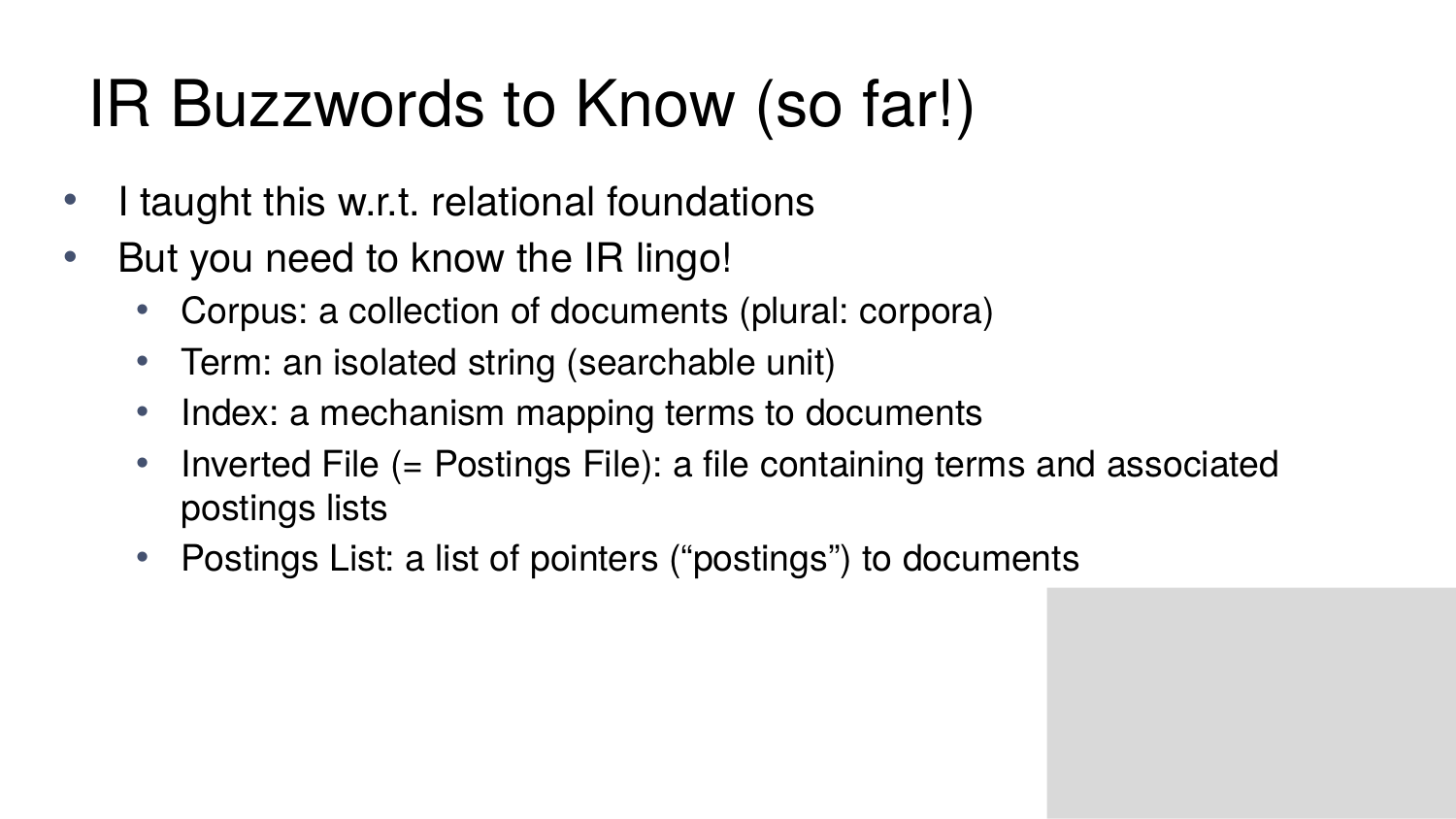

# IR Buzzwords to Know (so far!)
I taught this w.r.t. relational foundations
But you need to know the IR lingo!
Corpus: a collection of documents (plural: corpora)
Term: an isolated string (searchable unit)
Index: a mechanism mapping terms to documents
Inverted File (= Postings File): a file containing terms and associated postings lists
Postings List: a list of pointers (“postings”) to documents